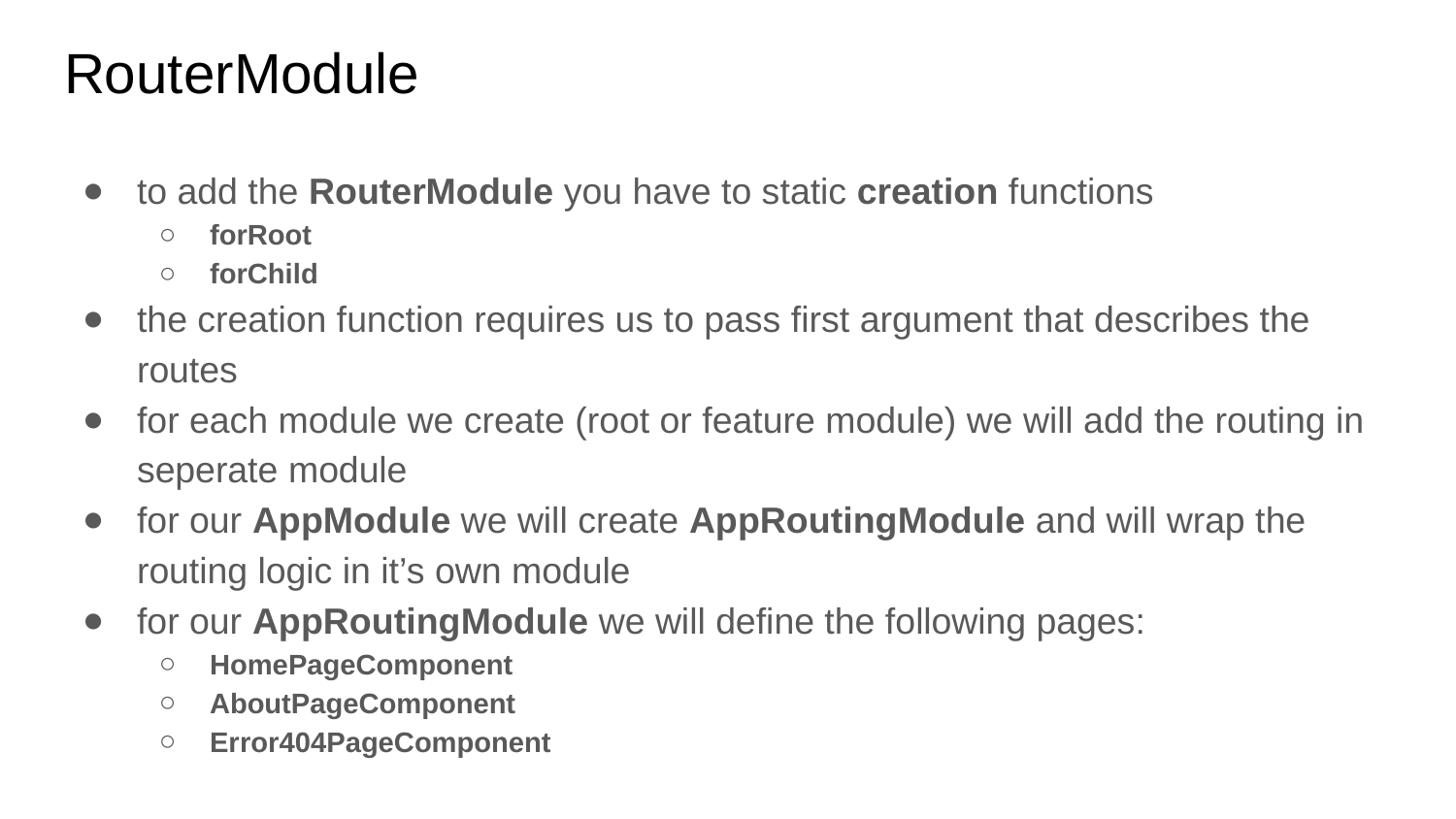

# RouterModule
to add the RouterModule you have to static creation functions
forRoot
forChild
the creation function requires us to pass first argument that describes the routes
for each module we create (root or feature module) we will add the routing in seperate module
for our AppModule we will create AppRoutingModule and will wrap the routing logic in it’s own module
for our AppRoutingModule we will define the following pages:
HomePageComponent
AboutPageComponent
Error404PageComponent